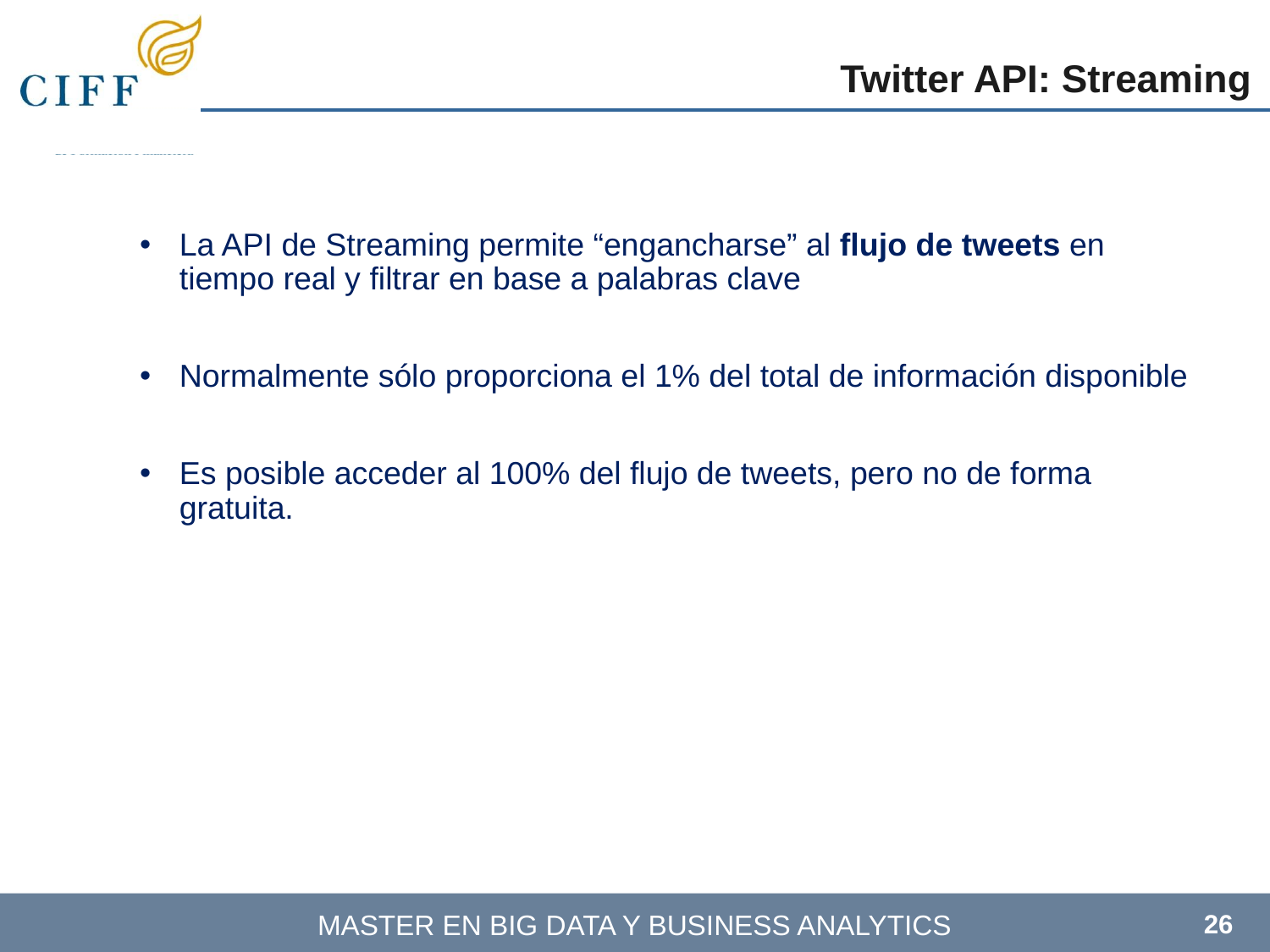

Twitter API: Streaming
La API de Streaming permite “engancharse” al flujo de tweets en tiempo real y filtrar en base a palabras clave

Normalmente sólo proporciona el 1% del total de información disponible

Es posible acceder al 100% del flujo de tweets, pero no de forma gratuita.

26